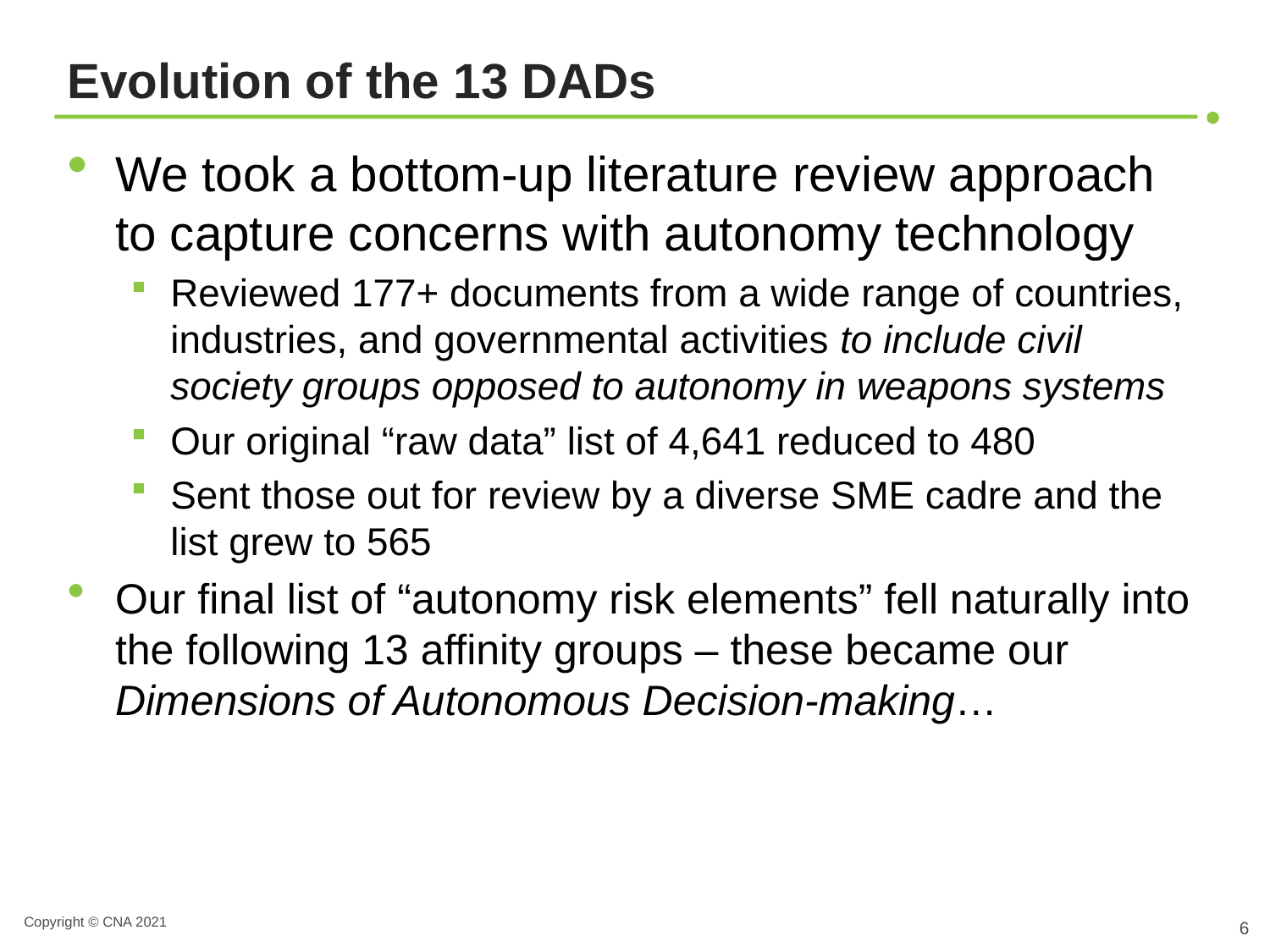

# Evolution of the 13 DADs
We took a bottom-up literature review approach to capture concerns with autonomy technology
Reviewed 177+ documents from a wide range of countries, industries, and governmental activities to include civil society groups opposed to autonomy in weapons systems
Our original “raw data” list of 4,641 reduced to 480
Sent those out for review by a diverse SME cadre and the list grew to 565
Our final list of “autonomy risk elements” fell naturally into the following 13 affinity groups – these became our Dimensions of Autonomous Decision-making…